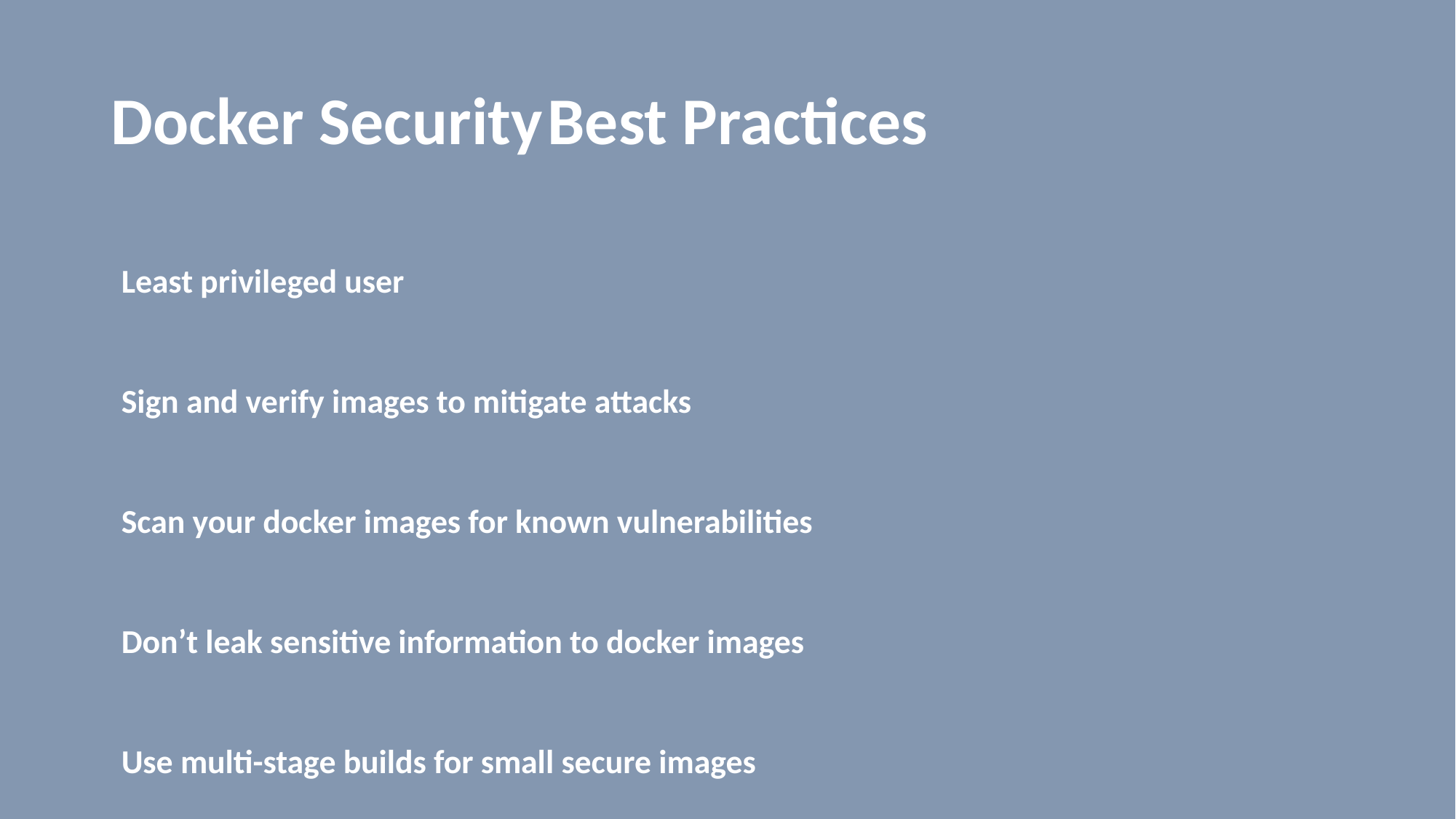

# Docker Security	Best Practices
Least privileged user

Sign and verify images to mitigate attacks

Scan your docker images for known vulnerabilities

Don’t leak sensitive information to docker images

Use multi-stage builds for small secure images